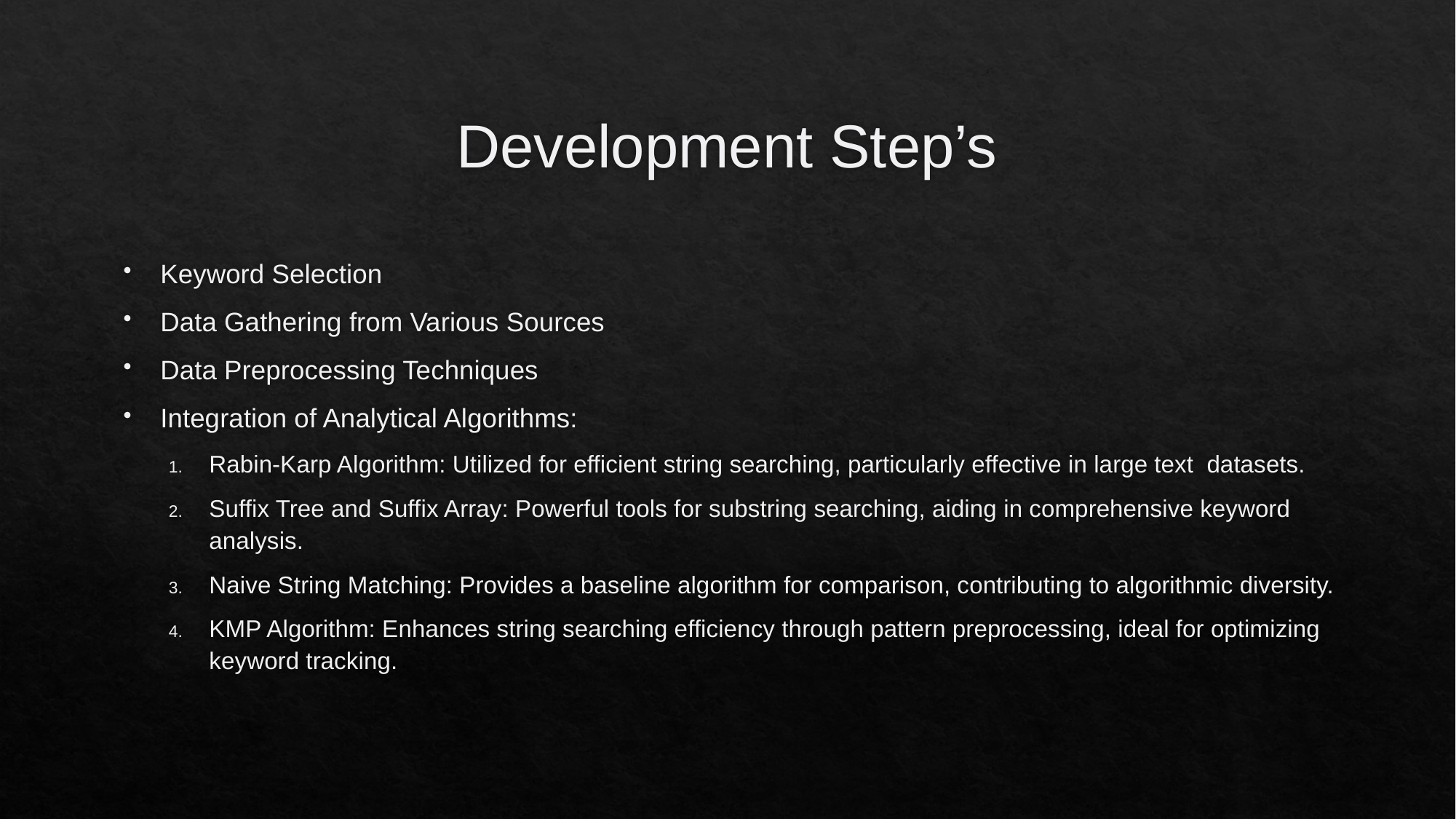

# Development Step’s
Keyword Selection
Data Gathering from Various Sources
Data Preprocessing Techniques
Integration of Analytical Algorithms:
Rabin-Karp Algorithm: Utilized for efficient string searching, particularly effective in large text  datasets.
Suffix Tree and Suffix Array: Powerful tools for substring searching, aiding in comprehensive keyword analysis.
Naive String Matching: Provides a baseline algorithm for comparison, contributing to algorithmic diversity.
KMP Algorithm: Enhances string searching efficiency through pattern preprocessing, ideal for optimizing keyword tracking.